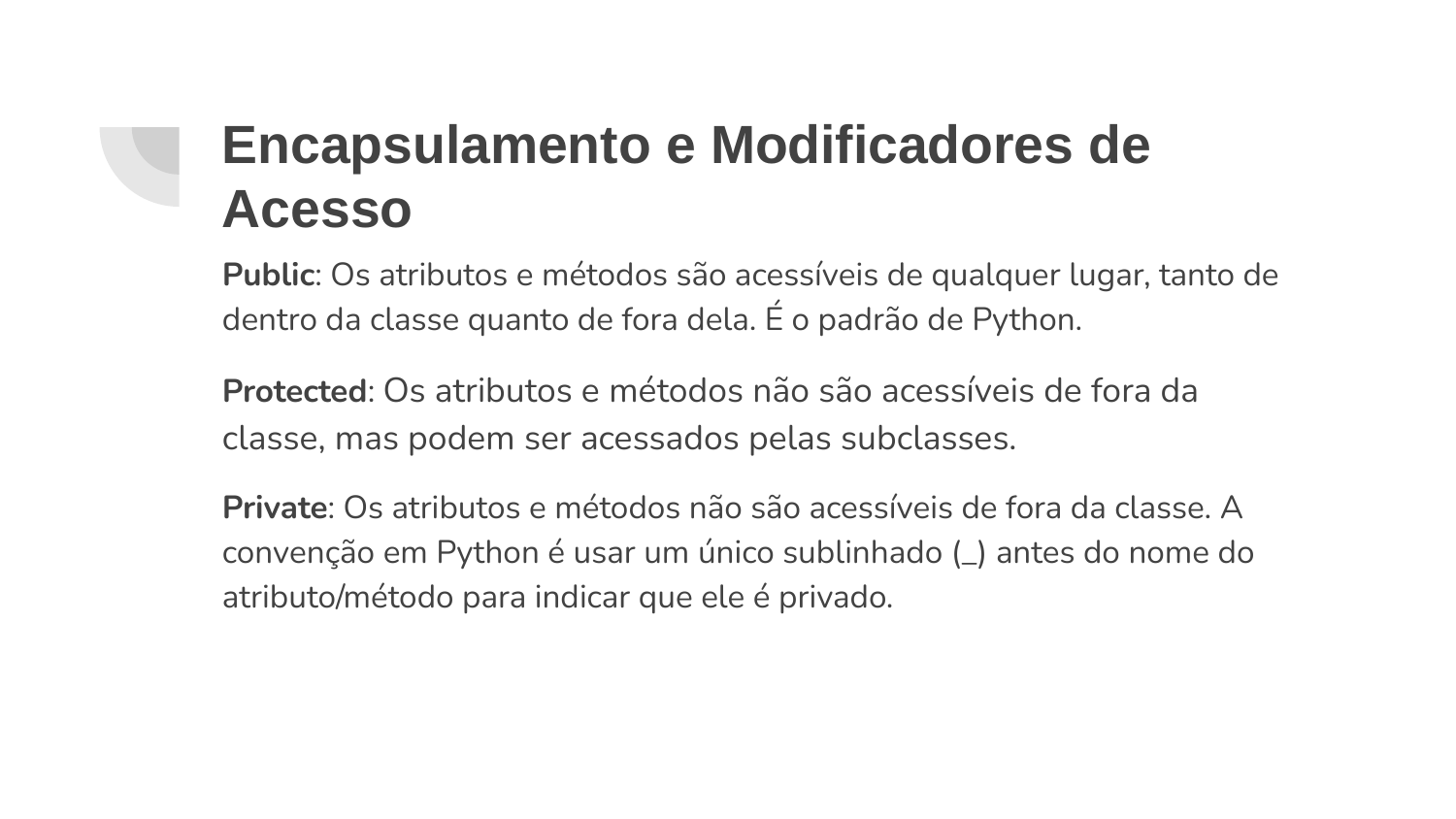

# Encapsulamento e Modificadores de Acesso
Public: Os atributos e métodos são acessíveis de qualquer lugar, tanto de dentro da classe quanto de fora dela. É o padrão de Python.
Protected: Os atributos e métodos não são acessíveis de fora da classe, mas podem ser acessados pelas subclasses.
Private: Os atributos e métodos não são acessíveis de fora da classe. A convenção em Python é usar um único sublinhado (_) antes do nome do atributo/método para indicar que ele é privado.